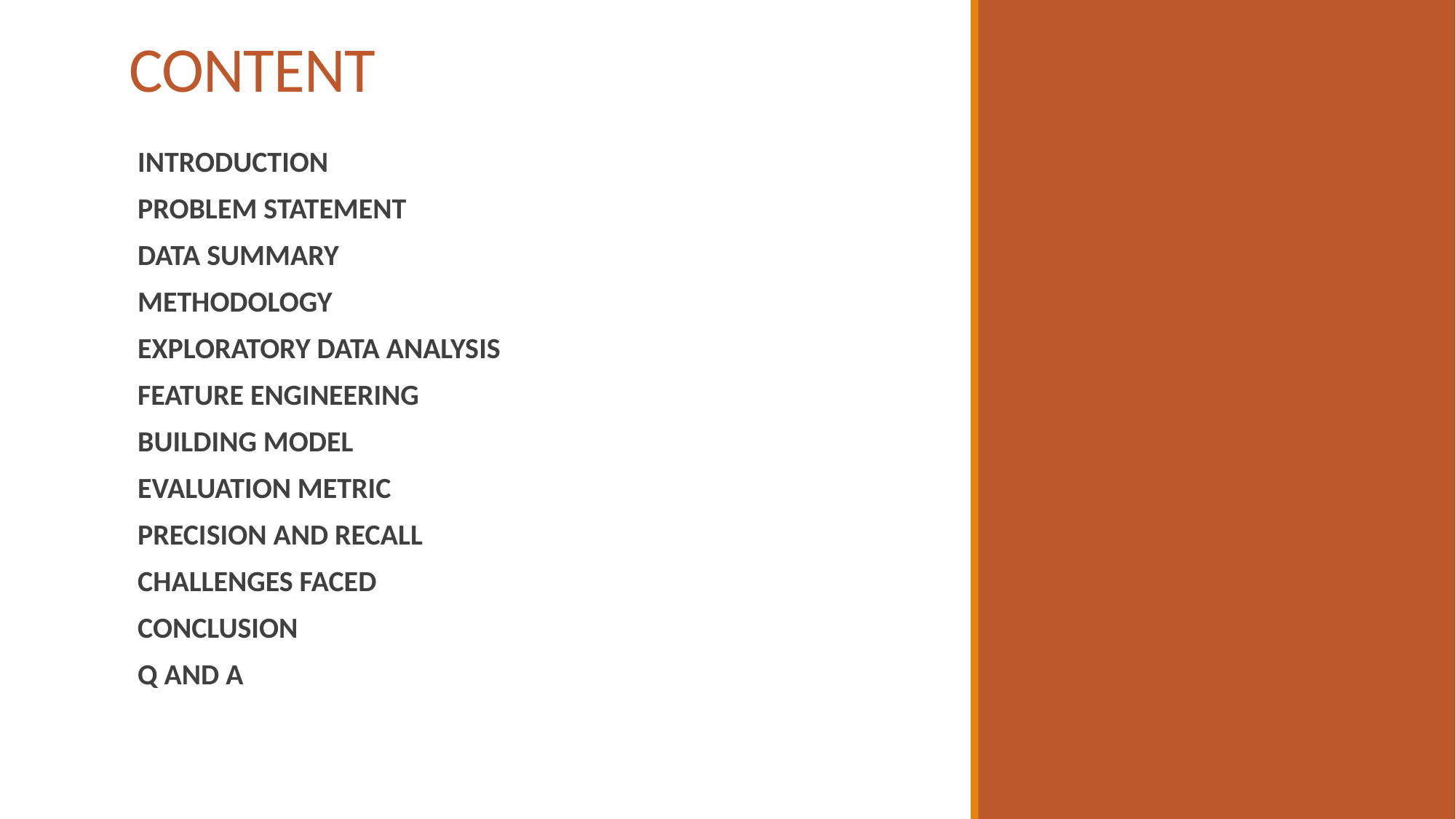

# CONTENT

INTRODUCTION
PROBLEM STATEMENT
DATA SUMMARY
METHODOLOGY
EXPLORATORY DATA ANALYSIS
FEATURE ENGINEERING
BUILDING MODEL
EVALUATION METRIC
PRECISION AND RECALL
CHALLENGES FACED
CONCLUSION
Q AND A